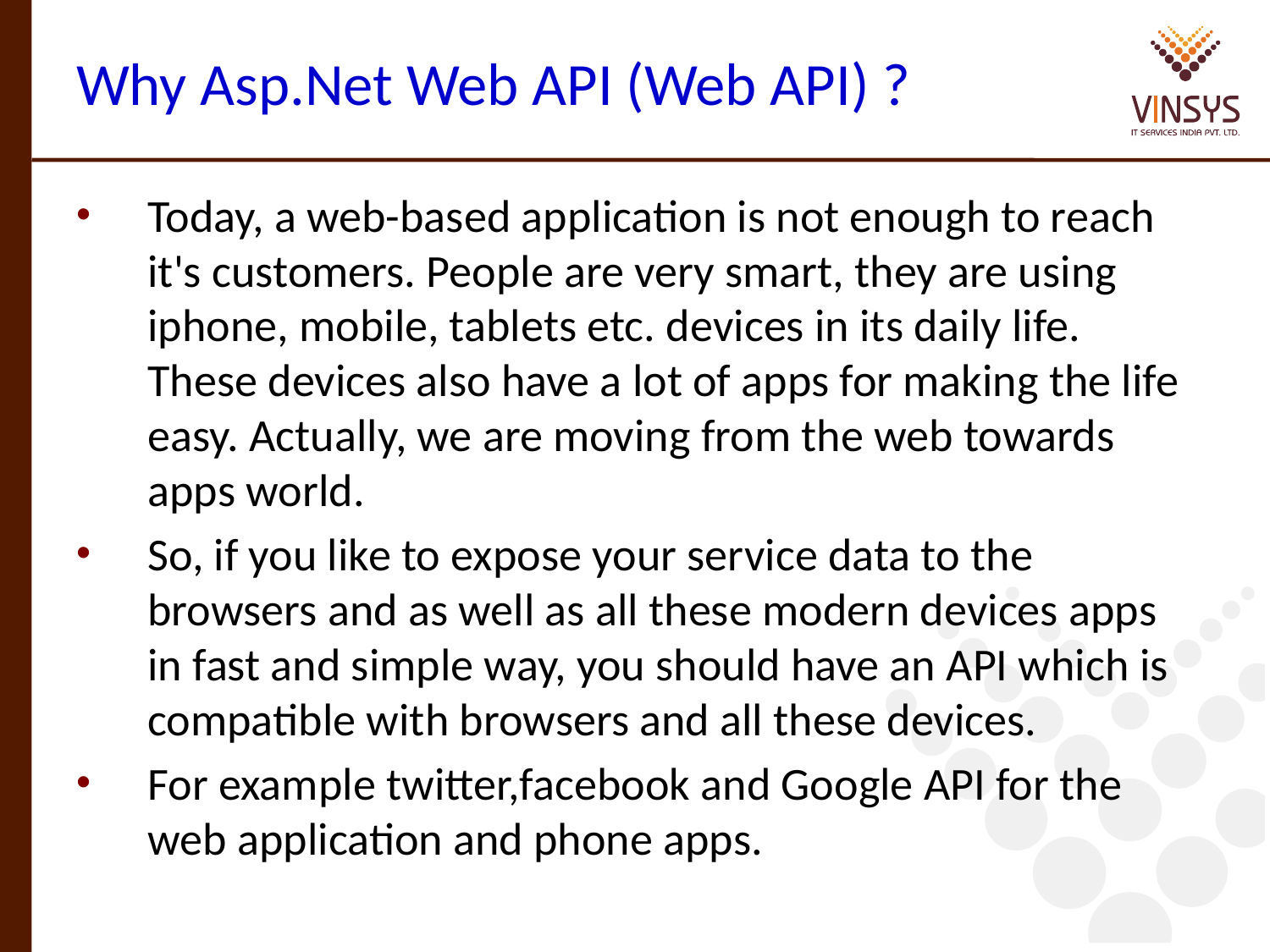

# Why Asp.Net Web API (Web API) ?
Today, a web-based application is not enough to reach it's customers. People are very smart, they are using iphone, mobile, tablets etc. devices in its daily life. These devices also have a lot of apps for making the life easy. Actually, we are moving from the web towards apps world.
So, if you like to expose your service data to the browsers and as well as all these modern devices apps in fast and simple way, you should have an API which is compatible with browsers and all these devices.
For example twitter,facebook and Google API for the web application and phone apps.